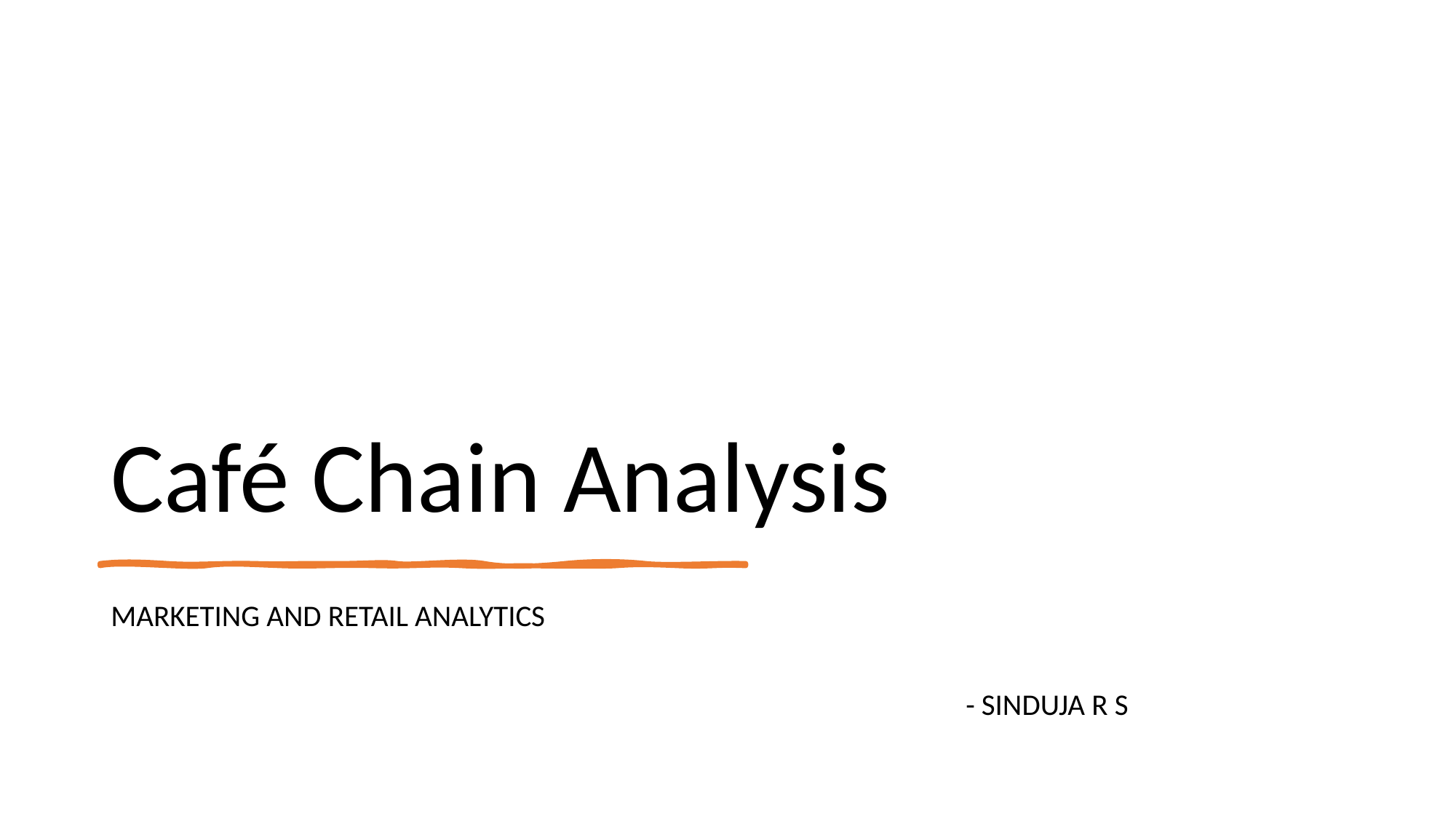

# Café Chain Analysis

MARKETING AND RETAIL ANALYTICS

                                                                                                                               - SINDUJA R S